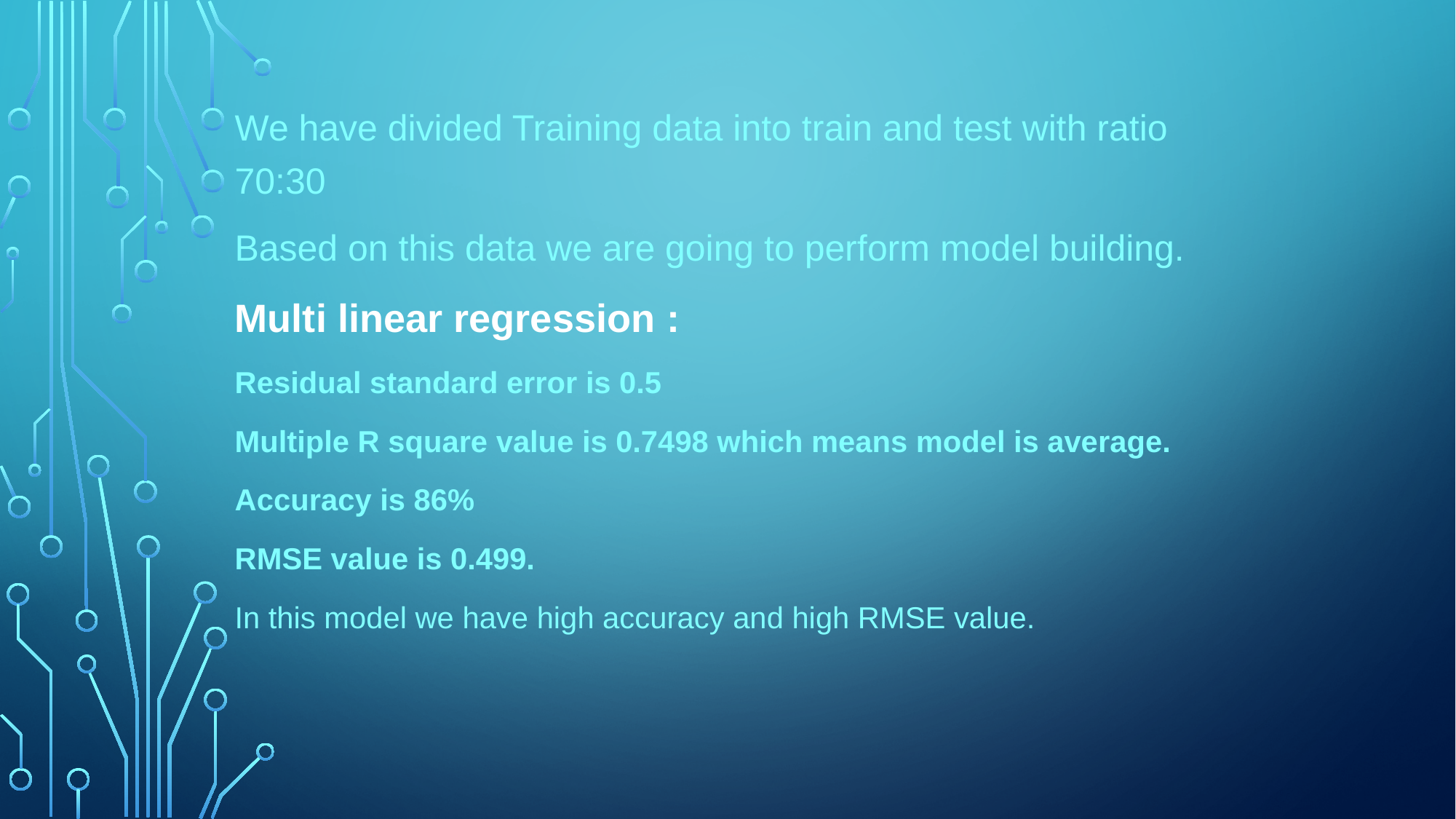

We have divided Training data into train and test with ratio 70:30
Based on this data we are going to perform model building.
Multi linear regression :
Residual standard error is 0.5
Multiple R square value is 0.7498 which means model is average.
Accuracy is 86%
RMSE value is 0.499.
In this model we have high accuracy and high RMSE value.